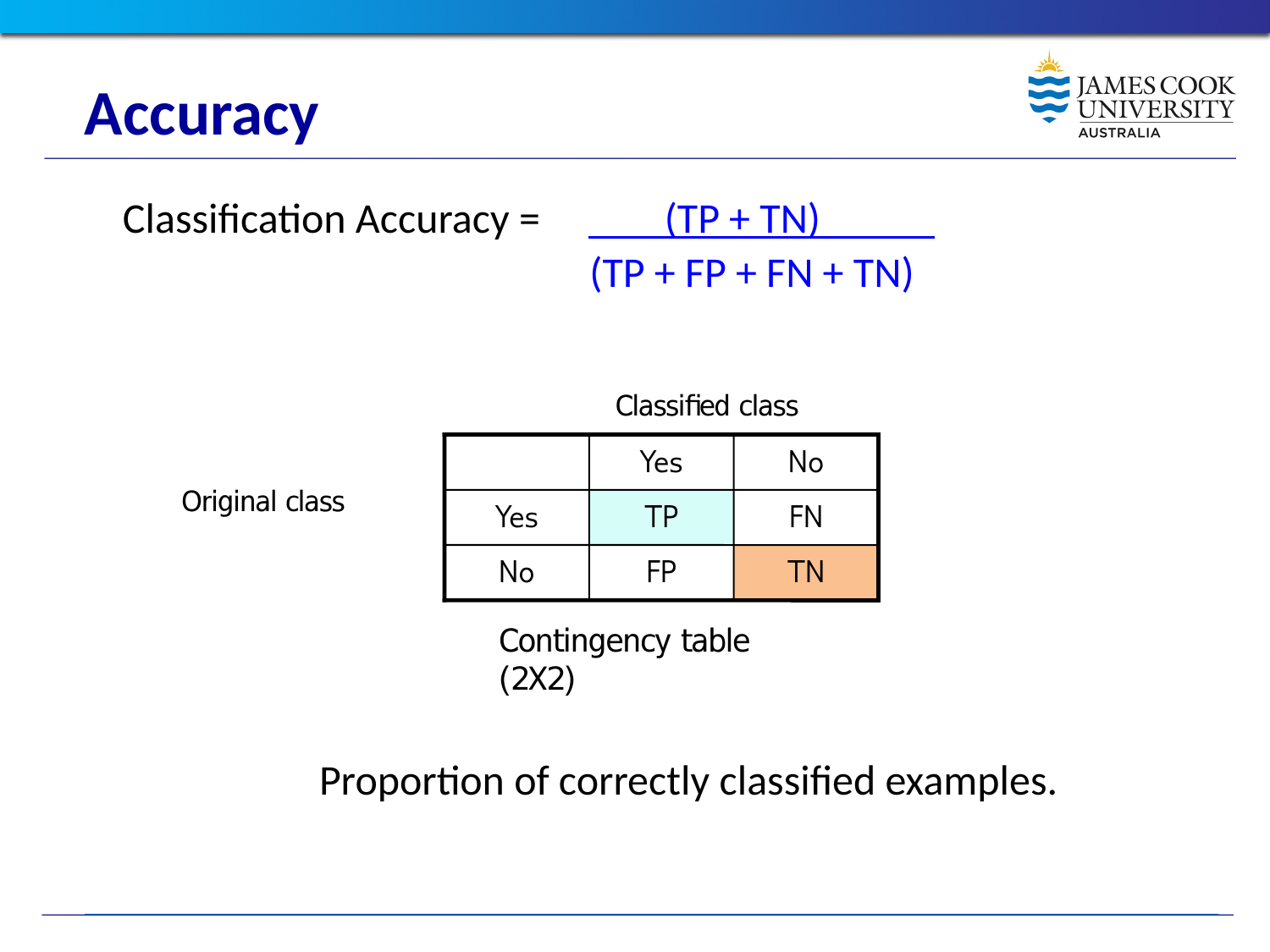

# Accuracy
      Classification Accuracy =             (TP + TN)            ‘
                                                       (TP + FP + FN + TN)
Classified class

Yes

No

Original class
Yes

TP
FN
No

FP
TN

Contingency table (2X2)
Proportion of correctly classified examples.